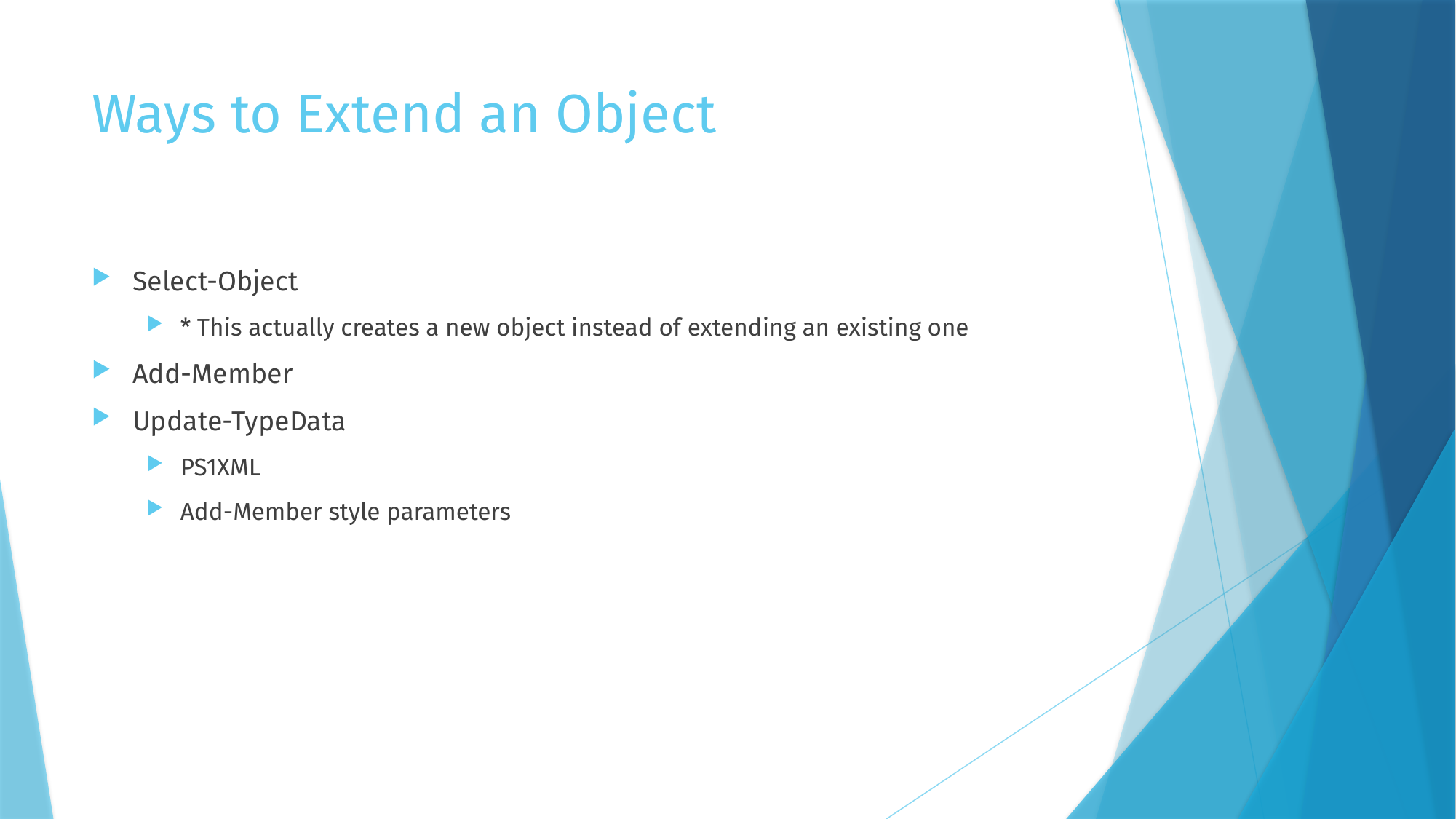

# Ways to Extend an Object
Select-Object
* This actually creates a new object instead of extending an existing one
Add-Member
Update-TypeData
PS1XML
Add-Member style parameters